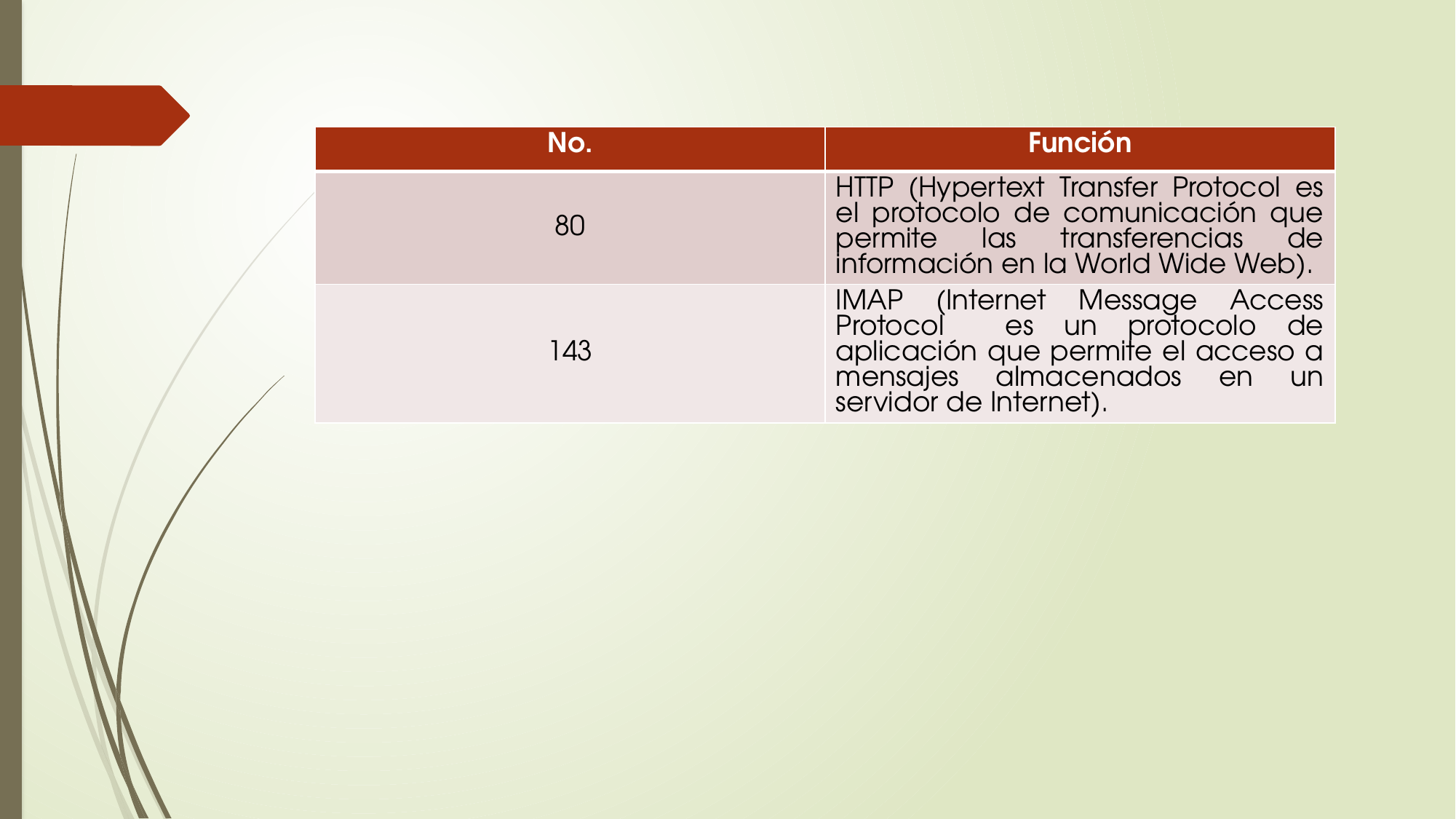

| No. | Función |
| --- | --- |
| 80 | HTTP (Hypertext Transfer Protocol es el protocolo de comunicación que permite las transferencias de información en la World Wide Web). |
| 143 | IMAP (Internet Message Access Protocol es un protocolo de aplicación que permite el acceso a mensajes almacenados en un servidor de Internet). |